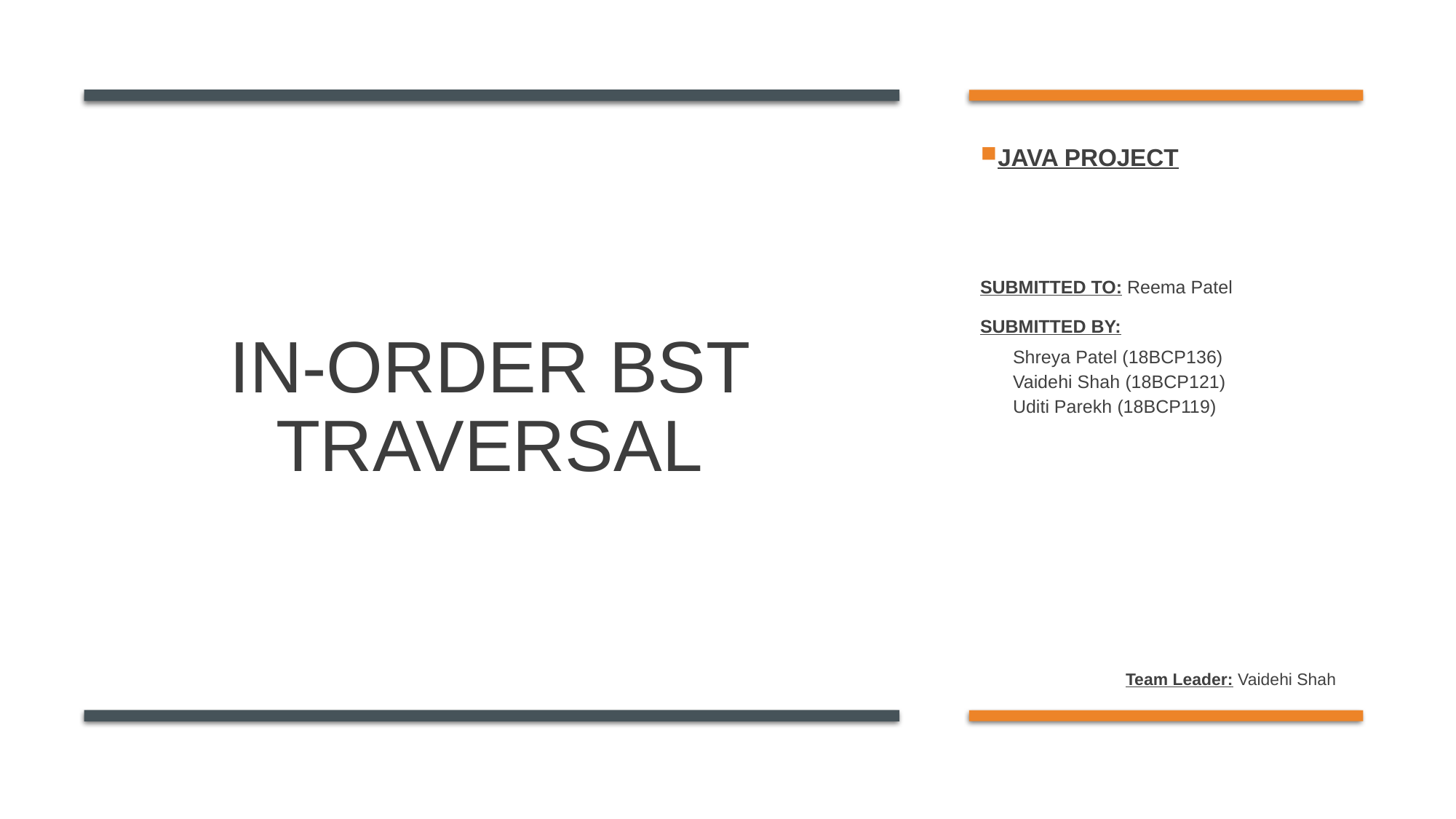

# In-order BST Traversal
JAVA Project

Submitted to: Reema Patel
Submitted by:
Shreya Patel (18BCP136)
Vaidehi Shah (18BCP121)
Uditi Parekh (18BCP119)

Team Leader: Vaidehi Shah